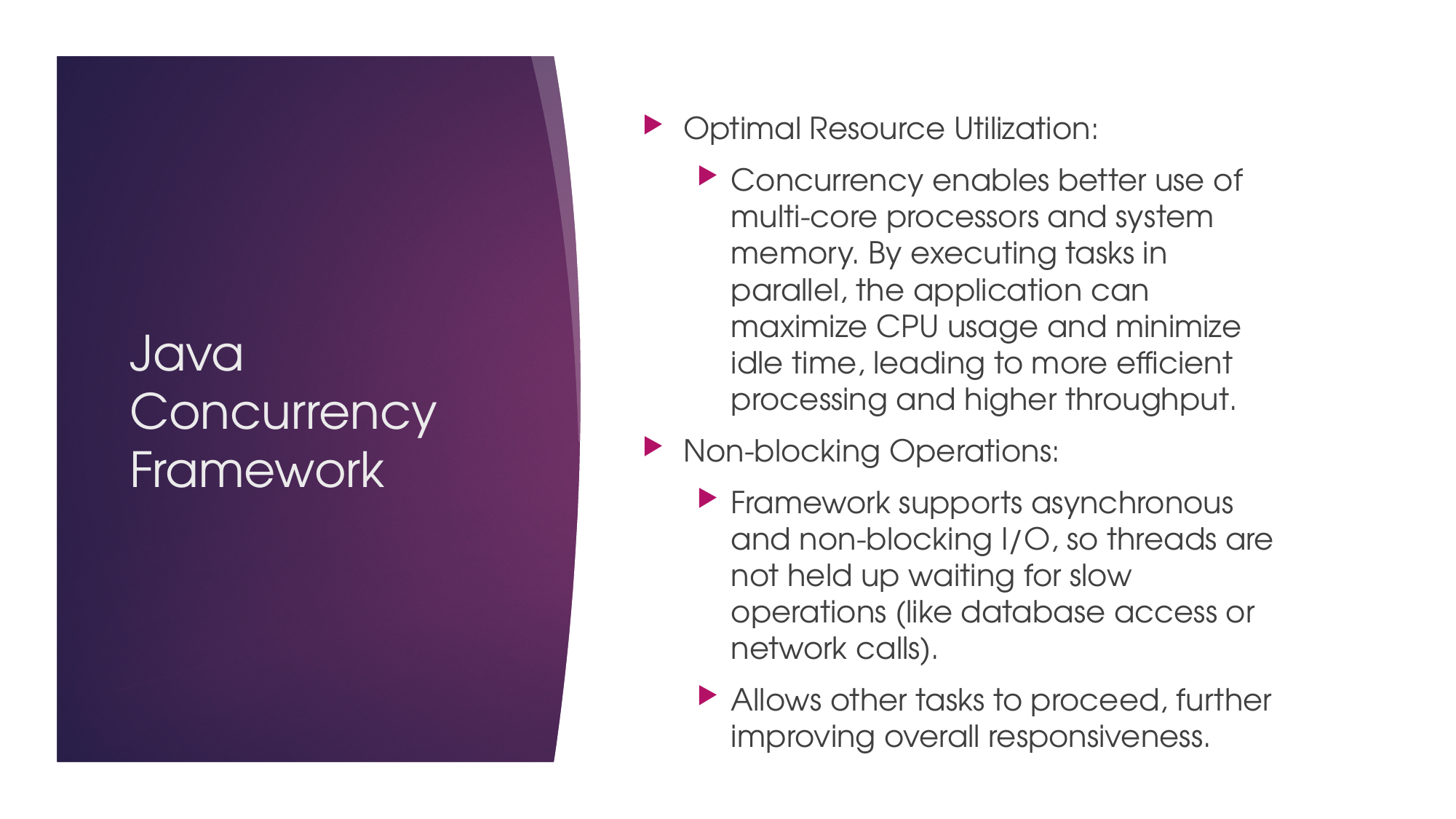

Optimal Resource Utilization:
Concurrency enables better use of multi-core processors and system memory. By executing tasks in parallel, the application can maximize CPU usage and minimize idle time, leading to more efficient processing and higher throughput.
Non-blocking Operations:
Framework supports asynchronous and non-blocking I/O, so threads are not held up waiting for slow operations (like database access or network calls).
Allows other tasks to proceed, further improving overall responsiveness.

# Java Concurrency Framework